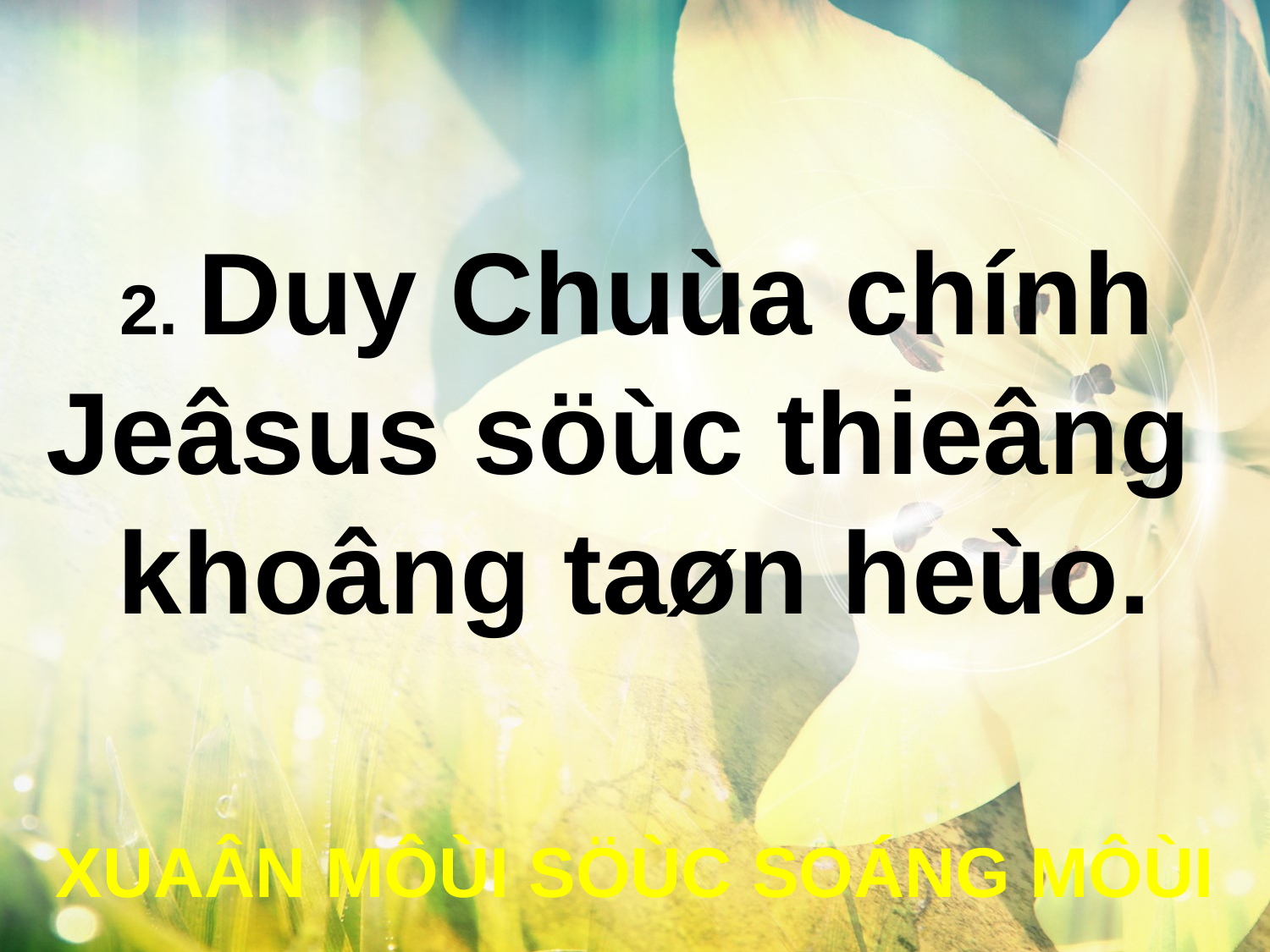

2. Duy Chuùa chính
Jeâsus söùc thieâng
khoâng taøn heùo.
XUAÂN MÔÙI SÖÙC SOÁNG MÔÙI